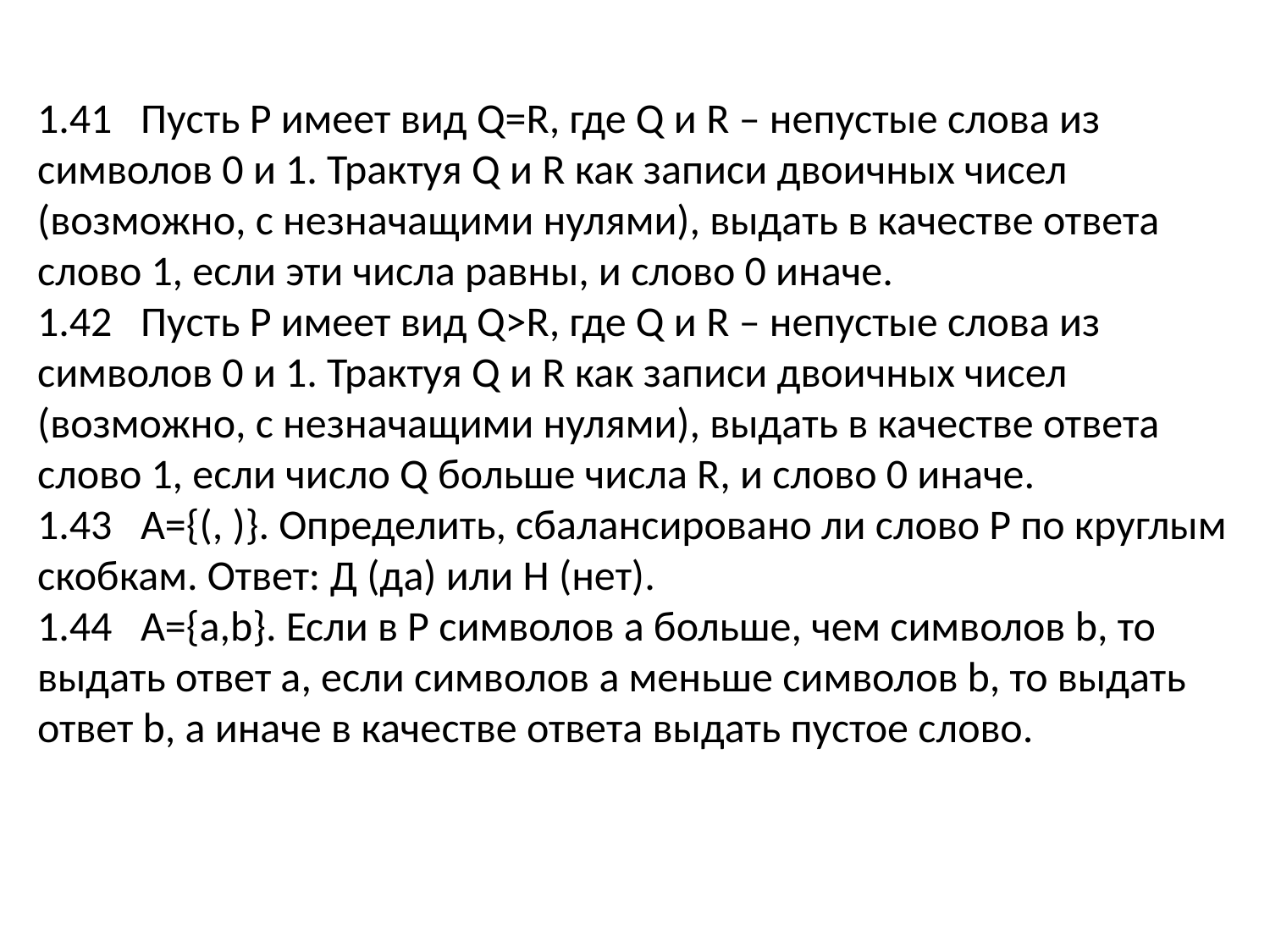

1.41   Пусть P имеет вид Q=R, где Q и R – непустые слова из символов 0 и 1. Трактуя Q и R как записи двоичных чисел (возможно, с незначащими нулями), выдать в качестве ответа слово 1, если эти числа равны, и слово 0 иначе.
1.42   Пусть P имеет вид Q>R, где Q и R – непустые слова из символов 0 и 1. Трактуя Q и R как записи двоичных чисел (возможно, с незначащими нулями), выдать в качестве ответа слово 1, если число Q больше числа R, и слово 0 иначе.
1.43   A={(, )}. Определить, сбалансировано ли слово P по круглым скобкам. Ответ: Д (да) или Н (нет).
1.44   A={a,b}. Если в P символов a больше, чем символов b, то выдать ответ a, если символов a меньше символов b, то выдать ответ b, а иначе в качестве ответа выдать пустое слово.